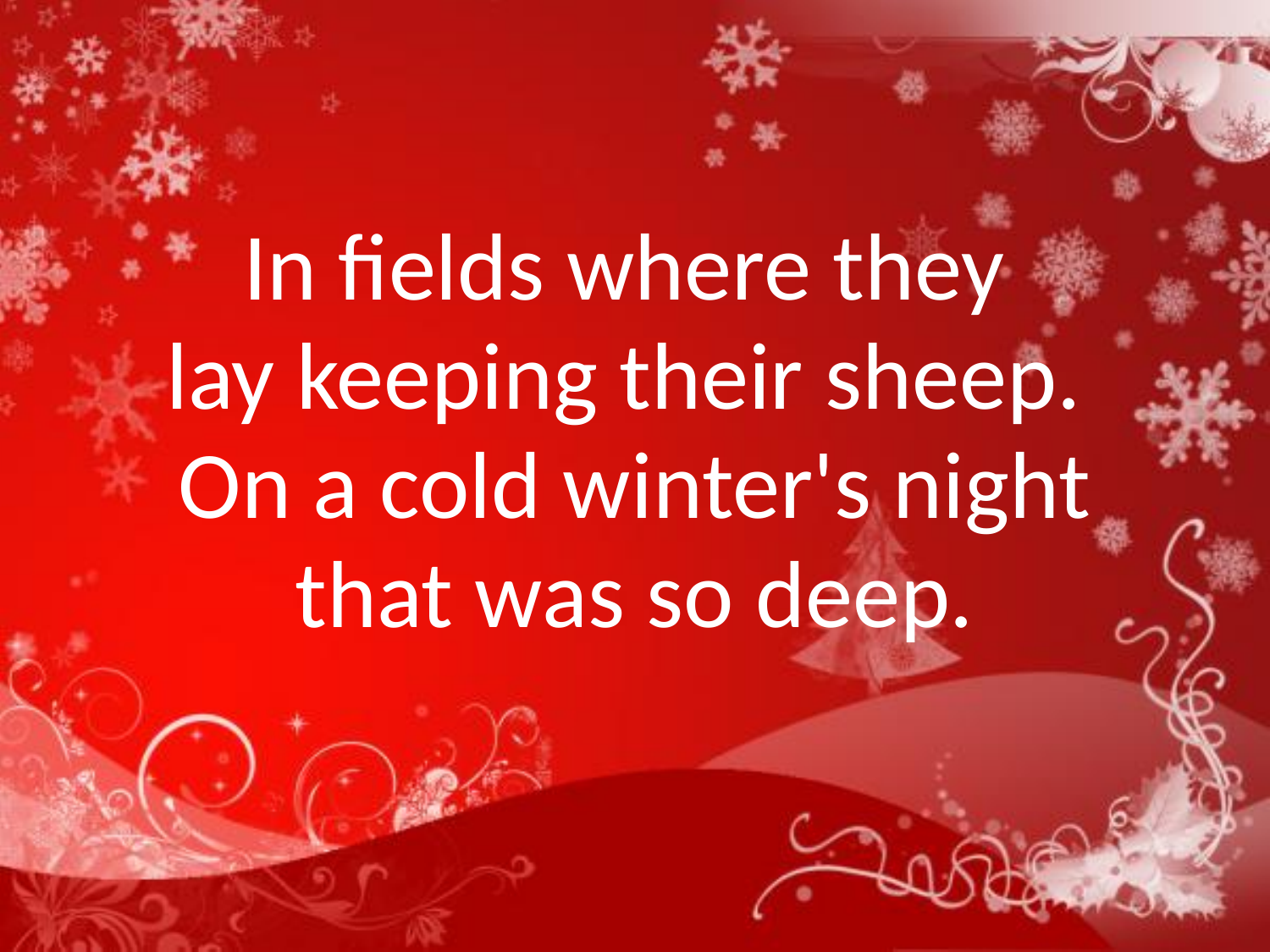

In fields where they
lay keeping their sheep.
On a cold winter's night that was so deep.